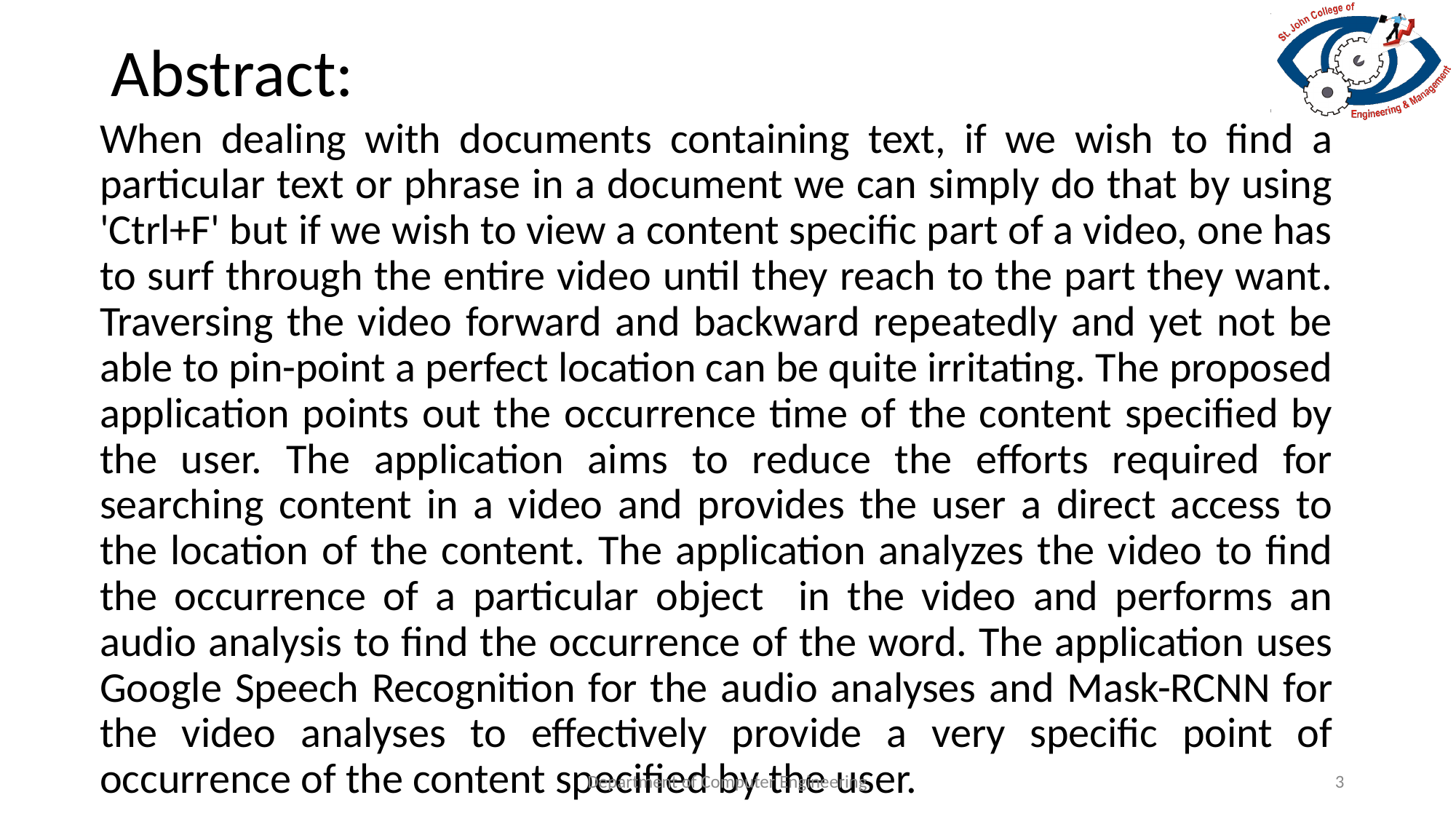

# Abstract:
When dealing with documents containing text, if we wish to find a particular text or phrase in a document we can simply do that by using 'Ctrl+F' but if we wish to view a content specific part of a video, one has to surf through the entire video until they reach to the part they want. Traversing the video forward and backward repeatedly and yet not be able to pin-point a perfect location can be quite irritating. The proposed application points out the occurrence time of the content specified by the user. The application aims to reduce the efforts required for searching content in a video and provides the user a direct access to the location of the content. The application analyzes the video to find the occurrence of a particular object  in the video and performs an audio analysis to find the occurrence of the word. The application uses Google Speech Recognition for the audio analyses and Mask-RCNN for the video analyses to effectively provide a very specific point of occurrence of the content specified by the user.
Department of Computer Engineering
3